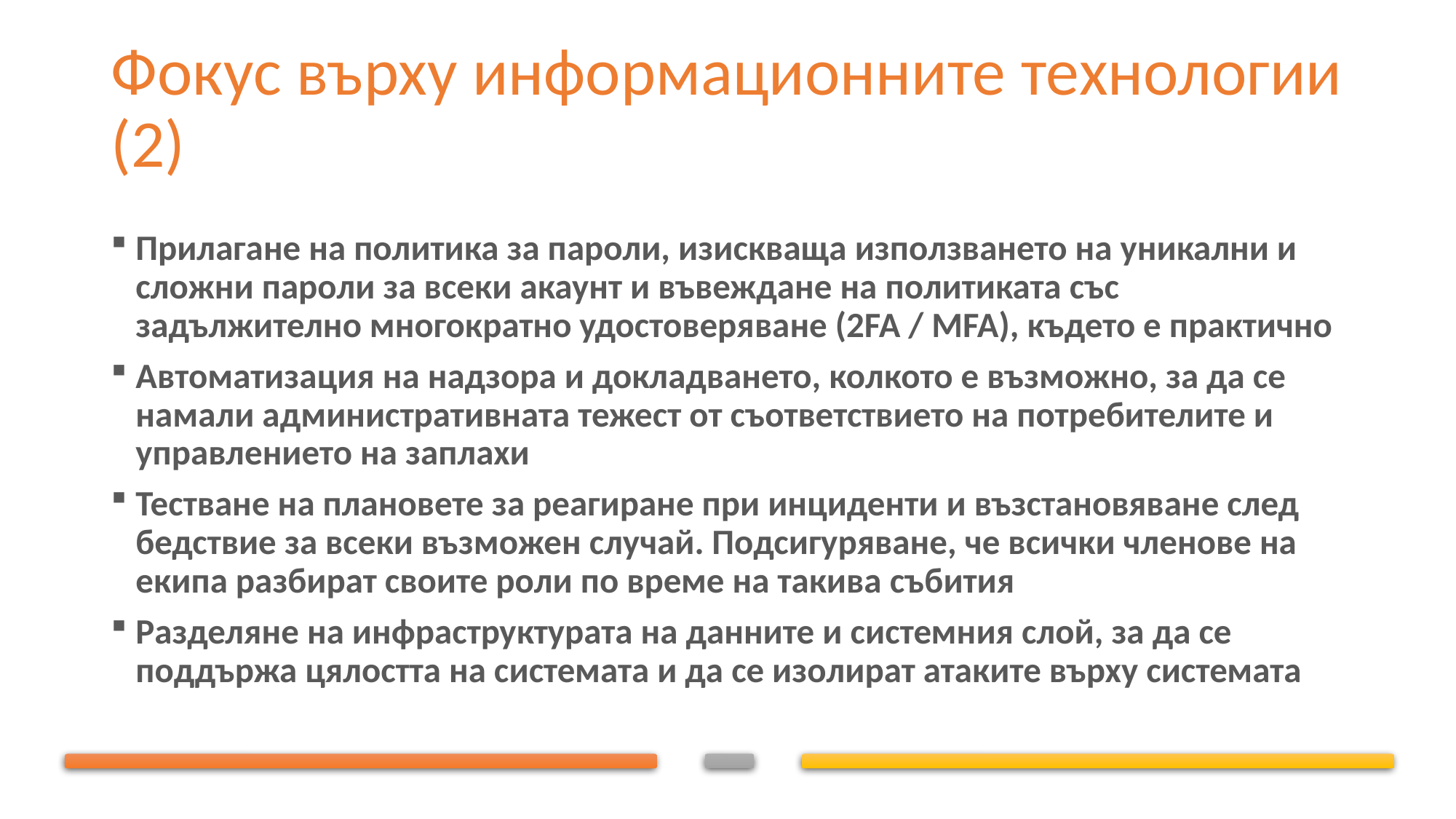

# Фокус върху информационните технологии (2)
Прилагане на политика за пароли, изискваща използването на уникални и сложни пароли за всеки акаунт и въвеждане на политиката със задължително многократно удостоверяване (2FA / MFA), където е практично
Автоматизация на надзора и докладването, колкото е възможно, за да се намали административната тежест от съответствието на потребителите и управлението на заплахи
Тестване на плановете за реагиране при инциденти и възстановяване след бедствие за всеки възможен случай. Подсигуряване, че всички членове на екипа разбират своите роли по време на такива събития
Разделяне на инфраструктурата на данните и системния слой, за да се поддържа цялостта на системата и да се изолират атаките върху системата